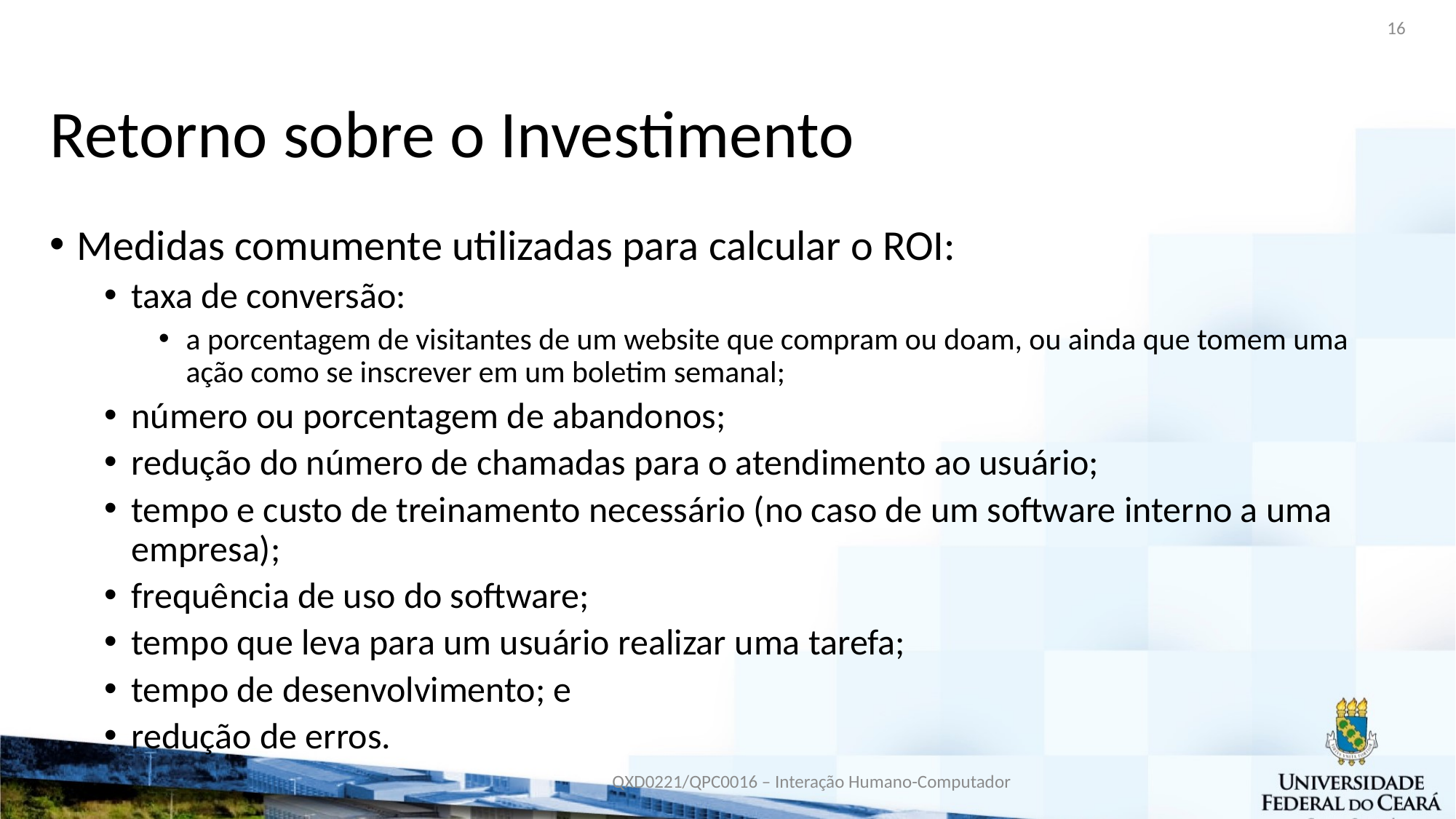

16
# Retorno sobre o Investimento
Medidas comumente utilizadas para calcular o ROI:
taxa de conversão:
a porcentagem de visitantes de um website que compram ou doam, ou ainda que tomem uma ação como se inscrever em um boletim semanal;
número ou porcentagem de abandonos;
redução do número de chamadas para o atendimento ao usuário;
tempo e custo de treinamento necessário (no caso de um software interno a uma empresa);
frequência de uso do software;
tempo que leva para um usuário realizar uma tarefa;
tempo de desenvolvimento; e
redução de erros.
QXD0221/QPC0016 – Interação Humano-Computador